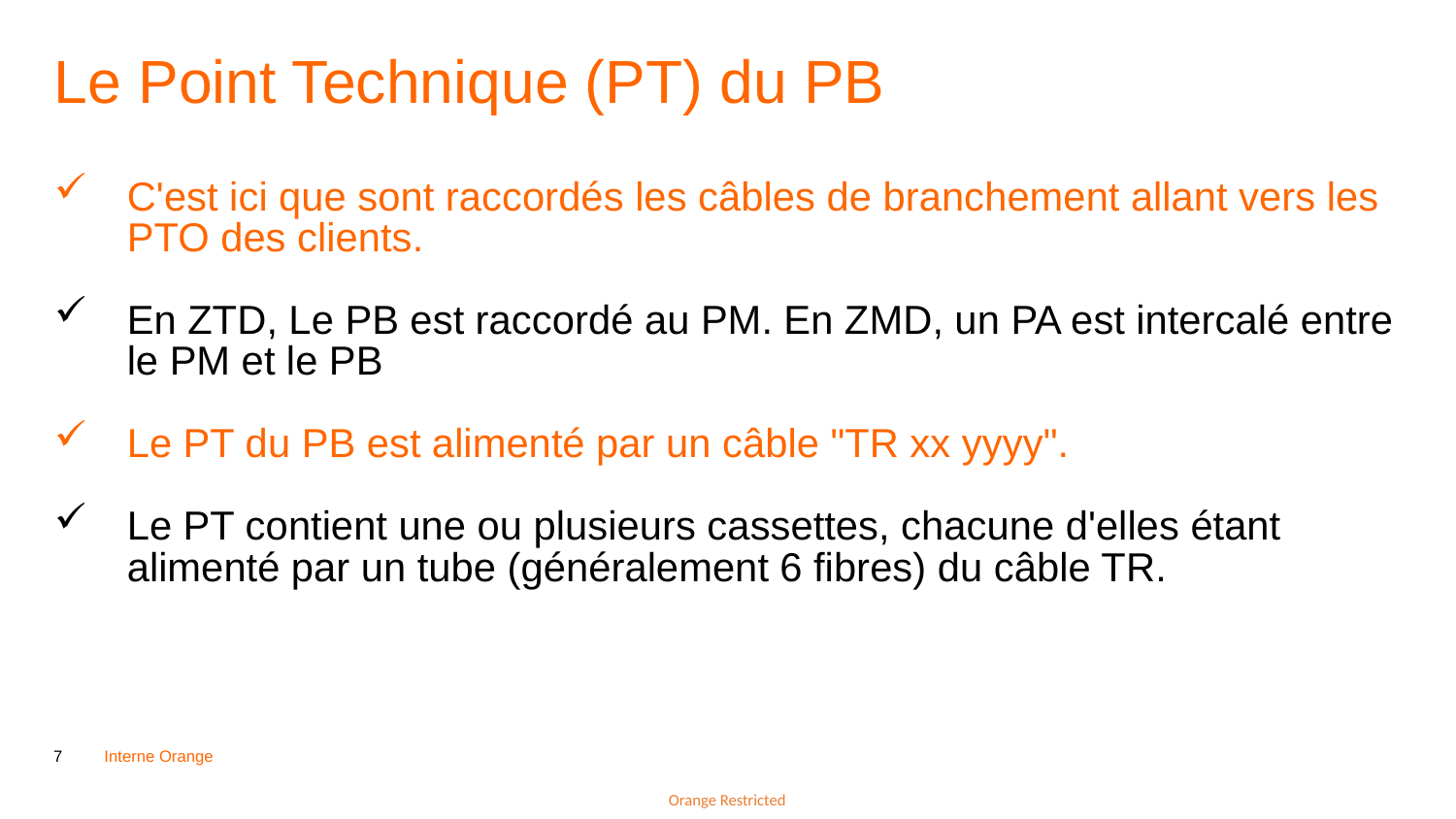

Le Point Technique (PT) du PB

C'est ici que sont raccordés les câbles de branchement allant vers les PTO des clients.

En ZTD, Le PB est raccordé au PM. En ZMD, un PA est intercalé entre le PM et le PB

Le PT du PB est alimenté par un câble "TR xx yyyy".

Le PT contient une ou plusieurs cassettes, chacune d'elles étant alimenté par un tube (généralement 6 fibres) du câble TR.